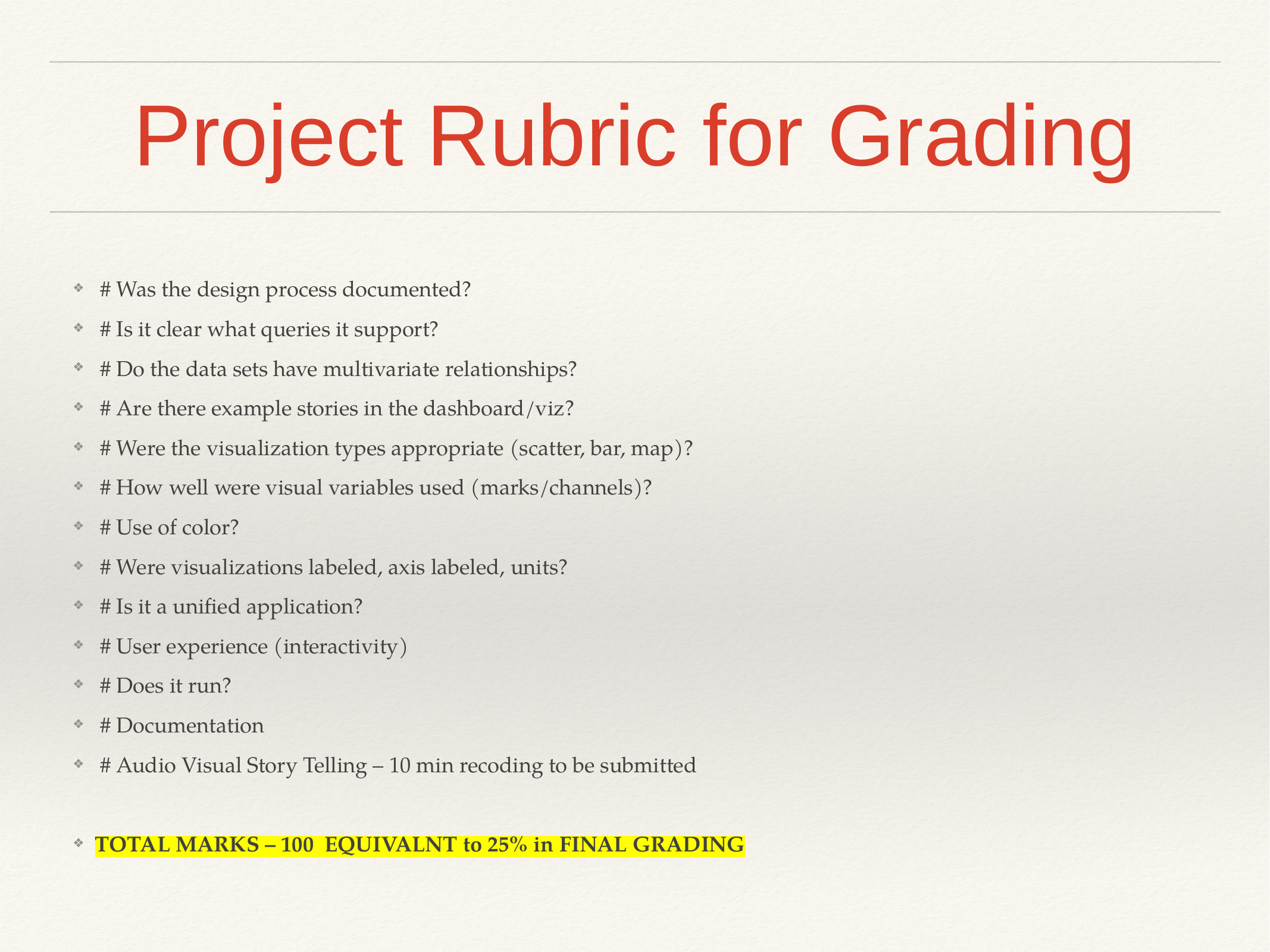

# Project Rubric for Grading
 # Was the design process documented?
 # Is it clear what queries it support?
 # Do the data sets have multivariate relationships?
 # Are there example stories in the dashboard/viz?
 # Were the visualization types appropriate (scatter, bar, map)?
 # How well were visual variables used (marks/channels)?
 # Use of color?
 # Were visualizations labeled, axis labeled, units?
 # Is it a unified application?
 # User experience (interactivity)
 # Does it run?
 # Documentation
 # Audio Visual Story Telling – 10 min recoding to be submitted

TOTAL MARKS – 100  EQUIVALNT to 25% in FINAL GRADING